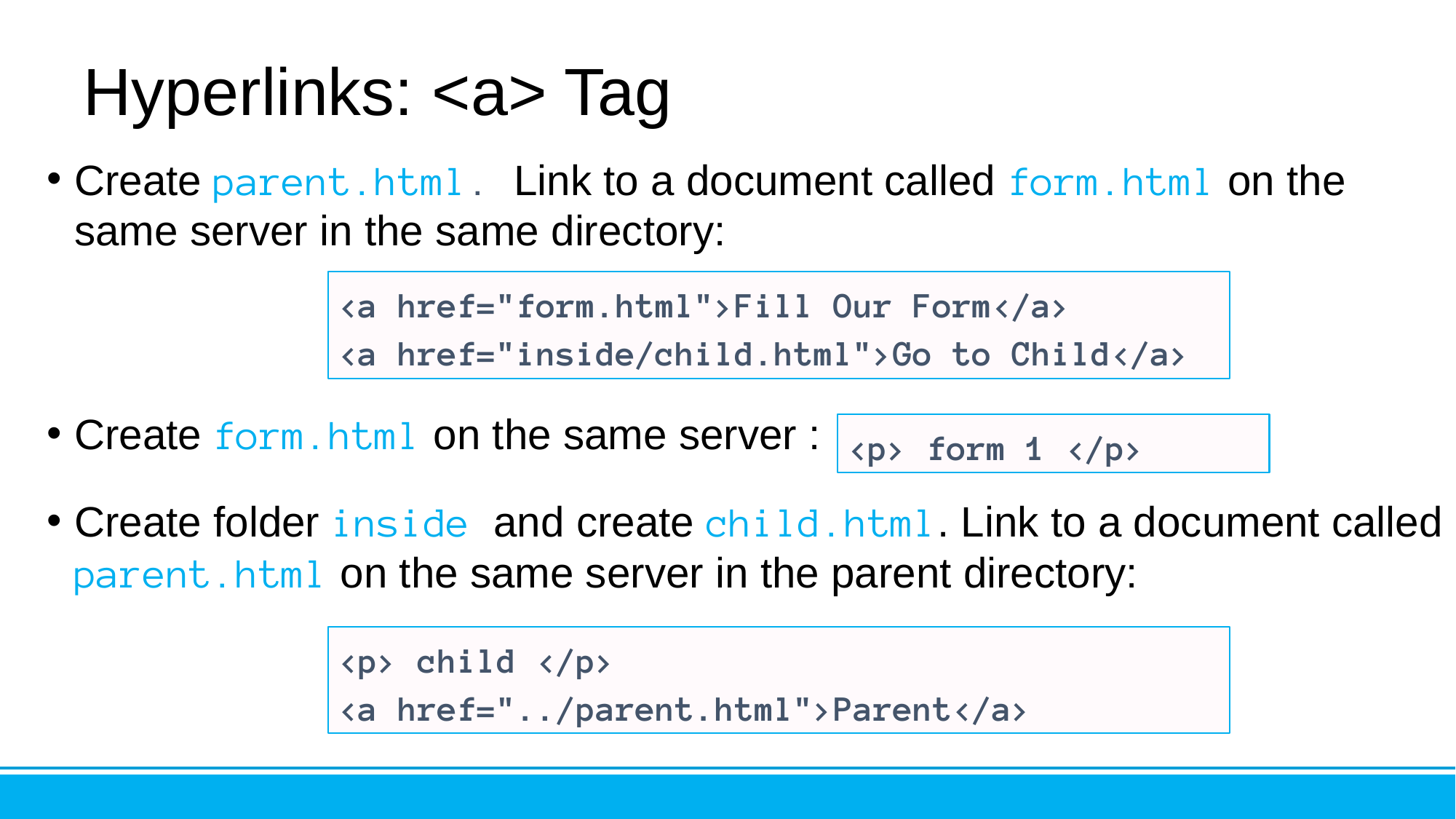

# Hyperlinks: <a> Tag
Create parent.html. Link to a document called form.html on the same server in the same directory:

Create form.html on the same server :
Create folder inside and create child.html. Link to a document called parent.html on the same server in the parent directory:

<a href="form.html">Fill Our Form</a>
<a href="inside/child.html">Go to Child</a>
<p> form 1 </p>
<p> child </p>
<a href="../parent.html">Parent</a>